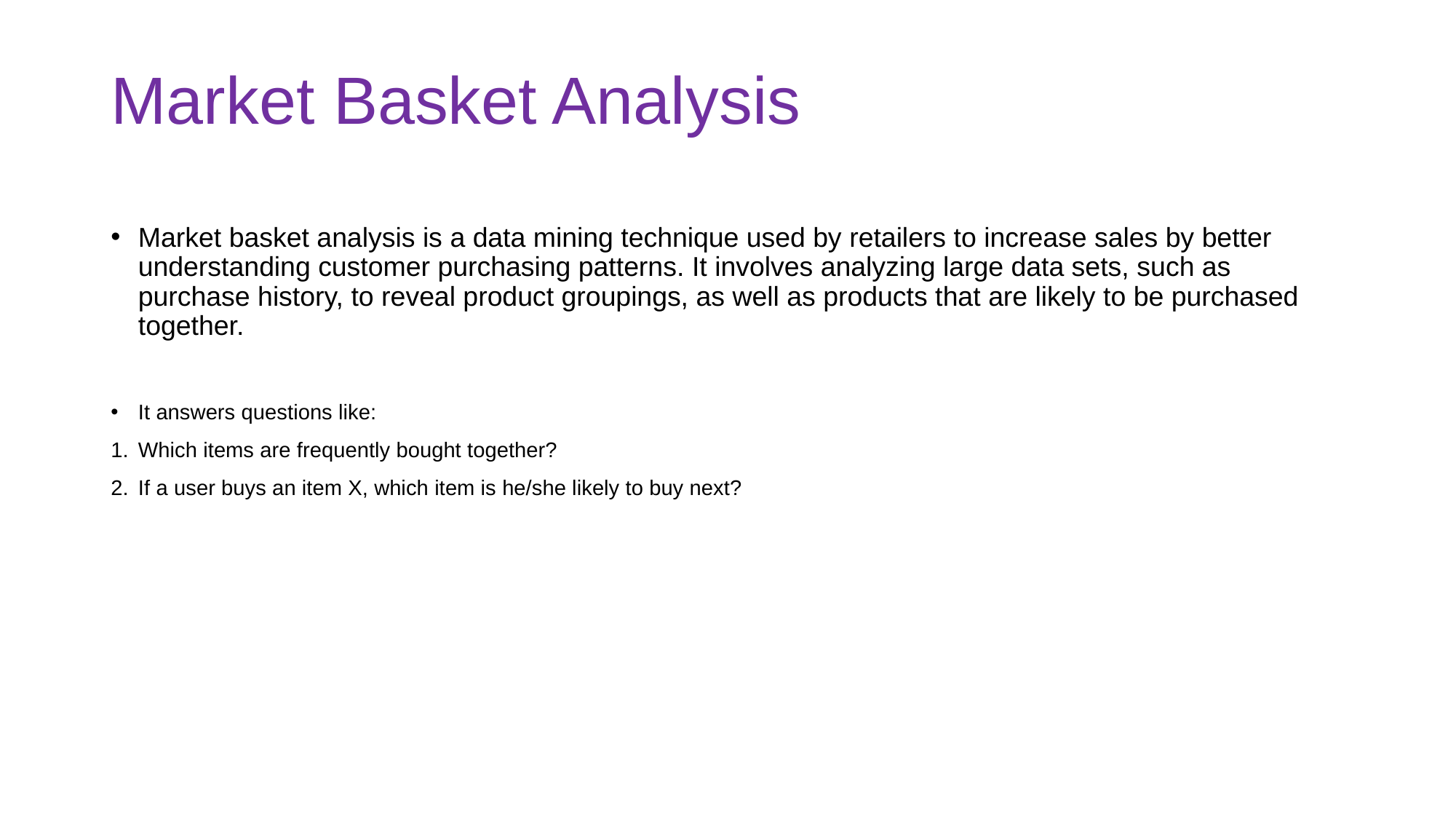

# Market Basket Analysis
Market basket analysis is a data mining technique used by retailers to increase sales by better understanding customer purchasing patterns. It involves analyzing large data sets, such as purchase history, to reveal product groupings, as well as products that are likely to be purchased together.

It answers questions like:
Which items are frequently bought together?
If a user buys an item X, which item is he/she likely to buy next?